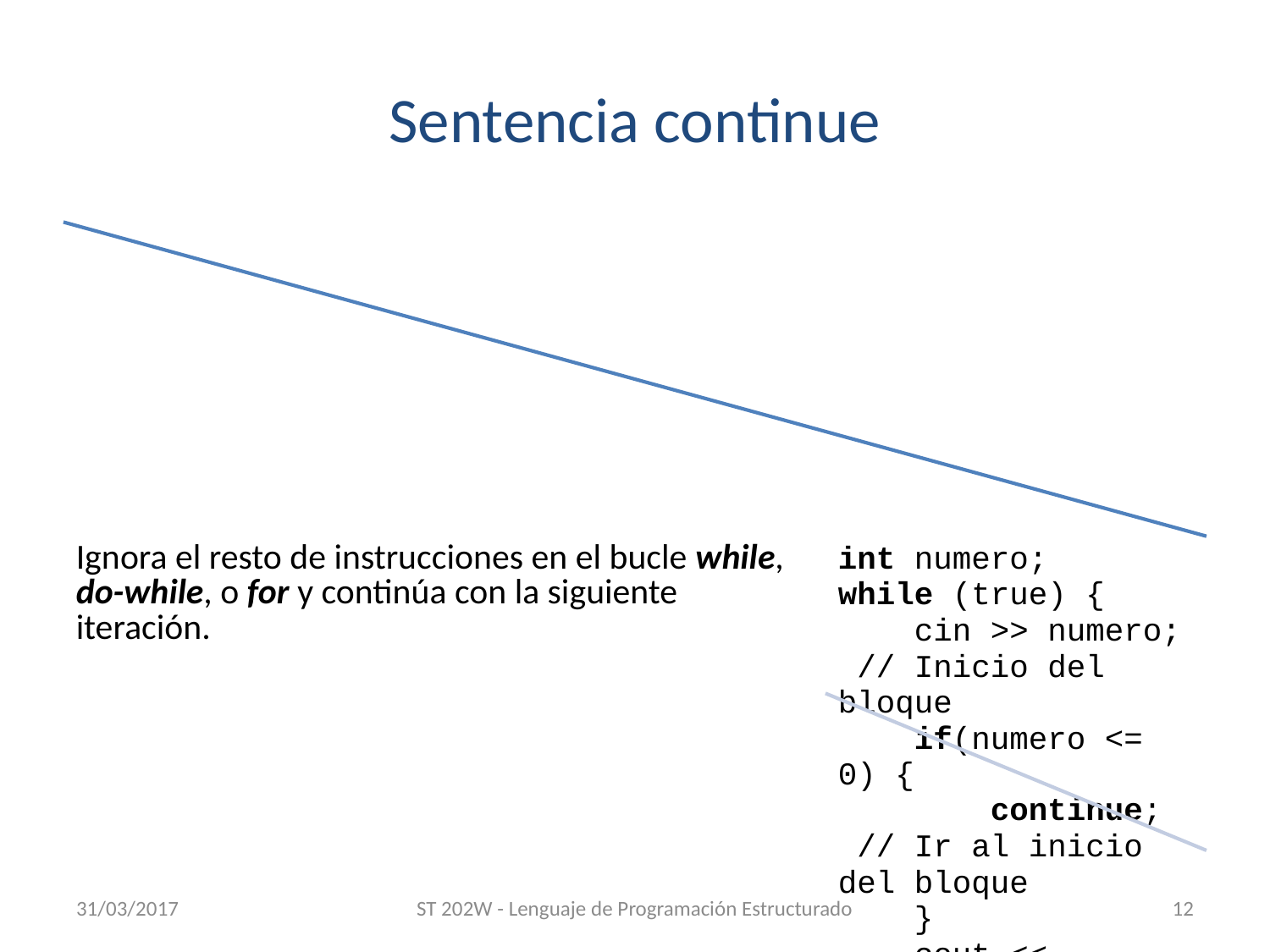

# Sentencia continue
Ignora el resto de instrucciones en el bucle while, do-while, o for y continúa con la siguiente iteración.
int numero;
while (true) {
    cin >> numero;  // Inicio del bloque
    if(numero <= 0) {
        continue;   // Ir al inicio del bloque
    }
}
31/03/2017
ST 202W - Lenguaje de Programación Estructurado
12